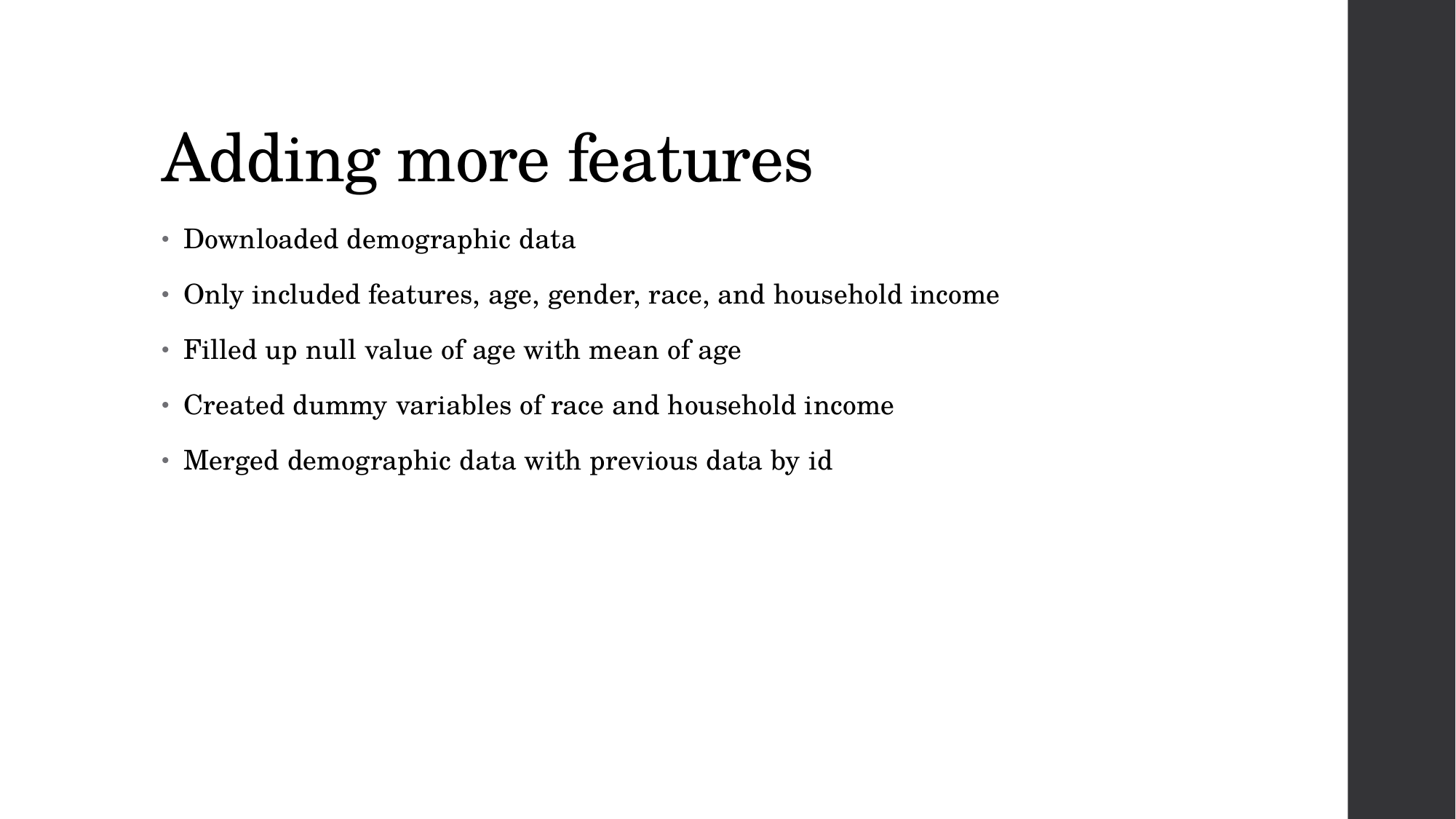

# Adding more features
Downloaded demographic data
Only included features, age, gender, race, and household income
Filled up null value of age with mean of age
Created dummy variables of race and household income
Merged demographic data with previous data by id